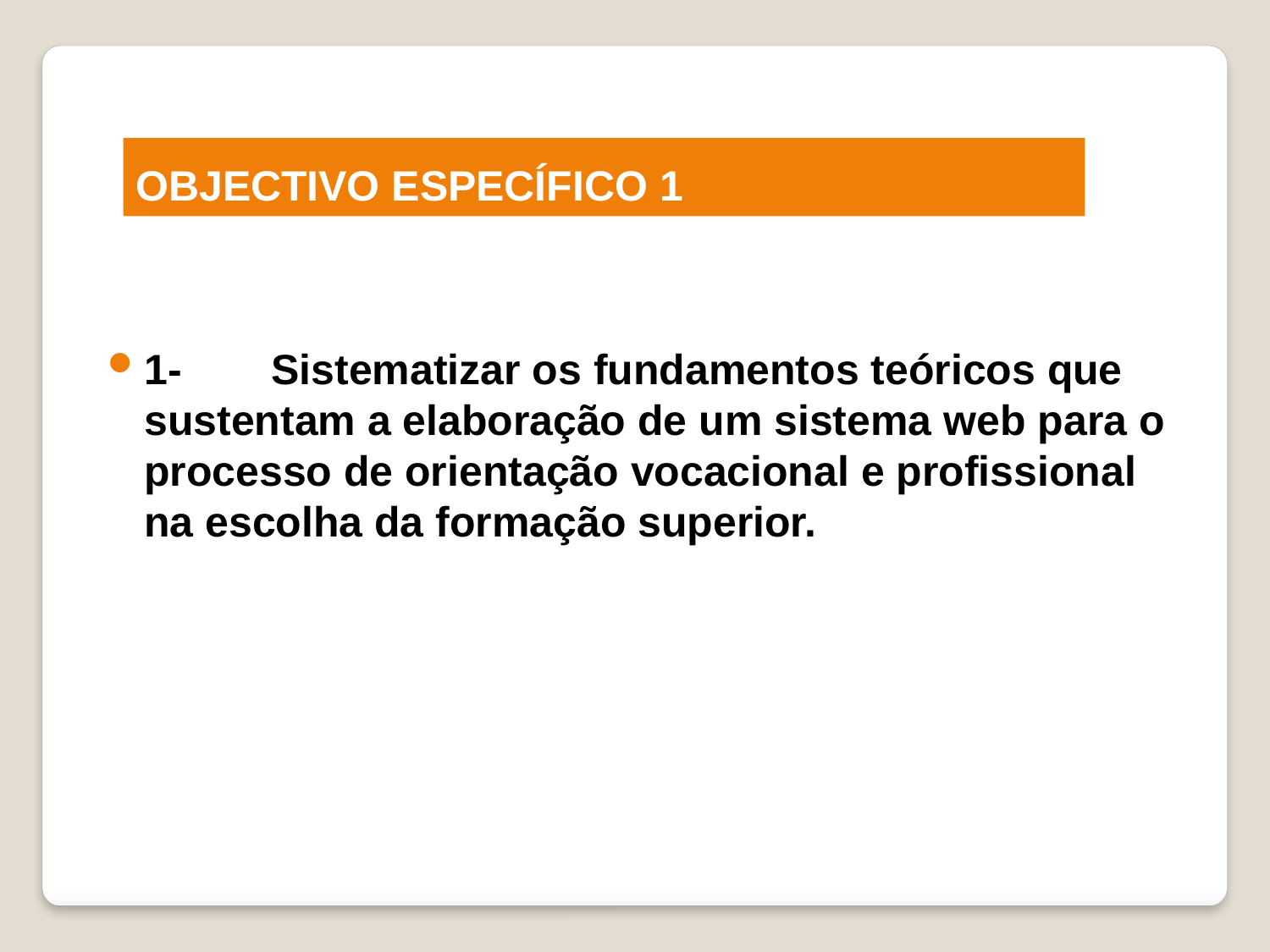

OBJECTIVO ESPECÍFICO 1

1-	Sistematizar os fundamentos teóricos que sustentam a elaboração de um sistema web para o processo de orientação vocacional e profissional na escolha da formação superior.